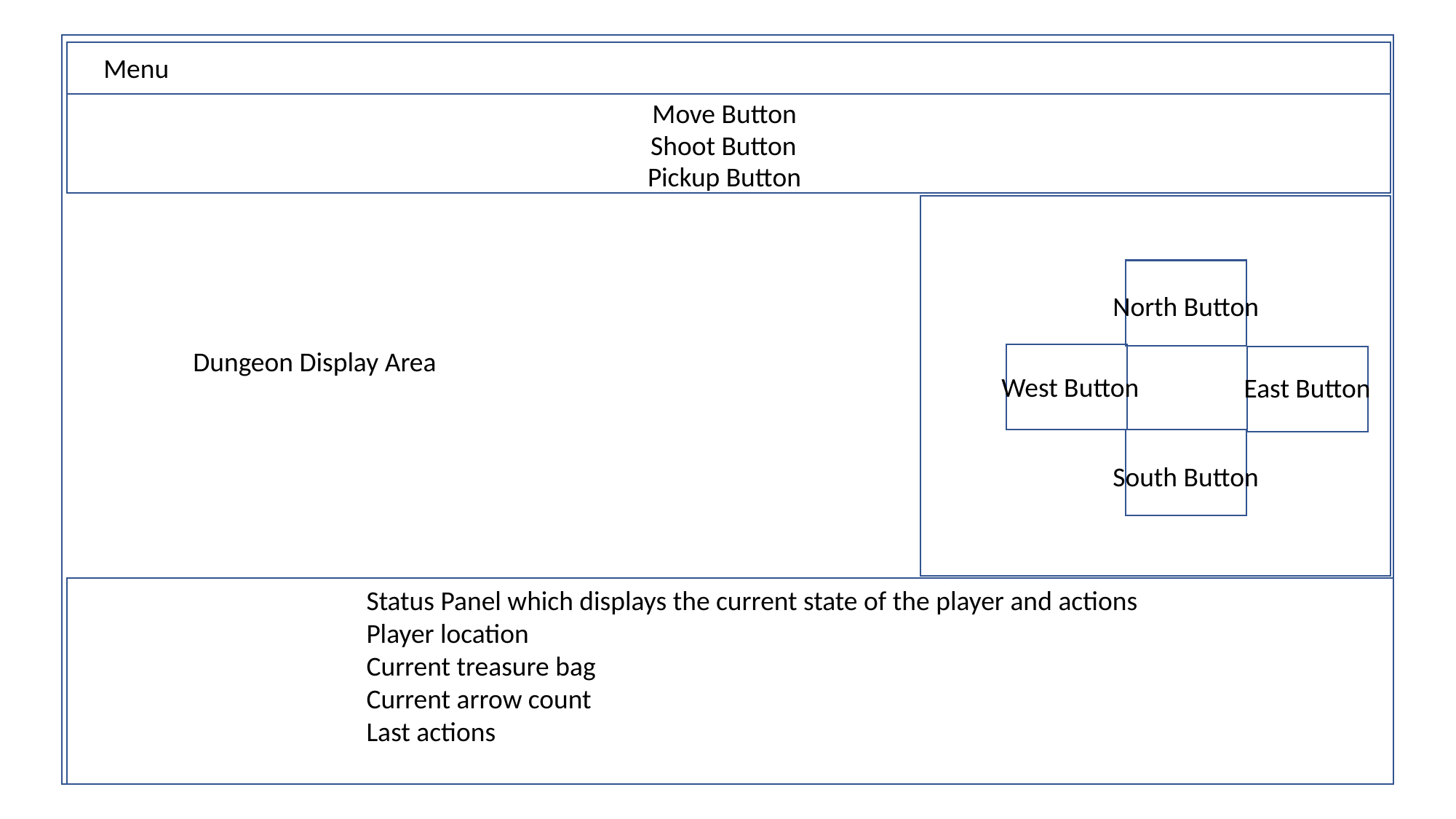

Menu
Move Button

Shoot Button
Pickup Button

North Button
Dungeon Display Area
West Button
East Button
South Button

Status Panel which displays the current state of the player and actions
Player location
Current treasure bag
Current arrow count
Last actions